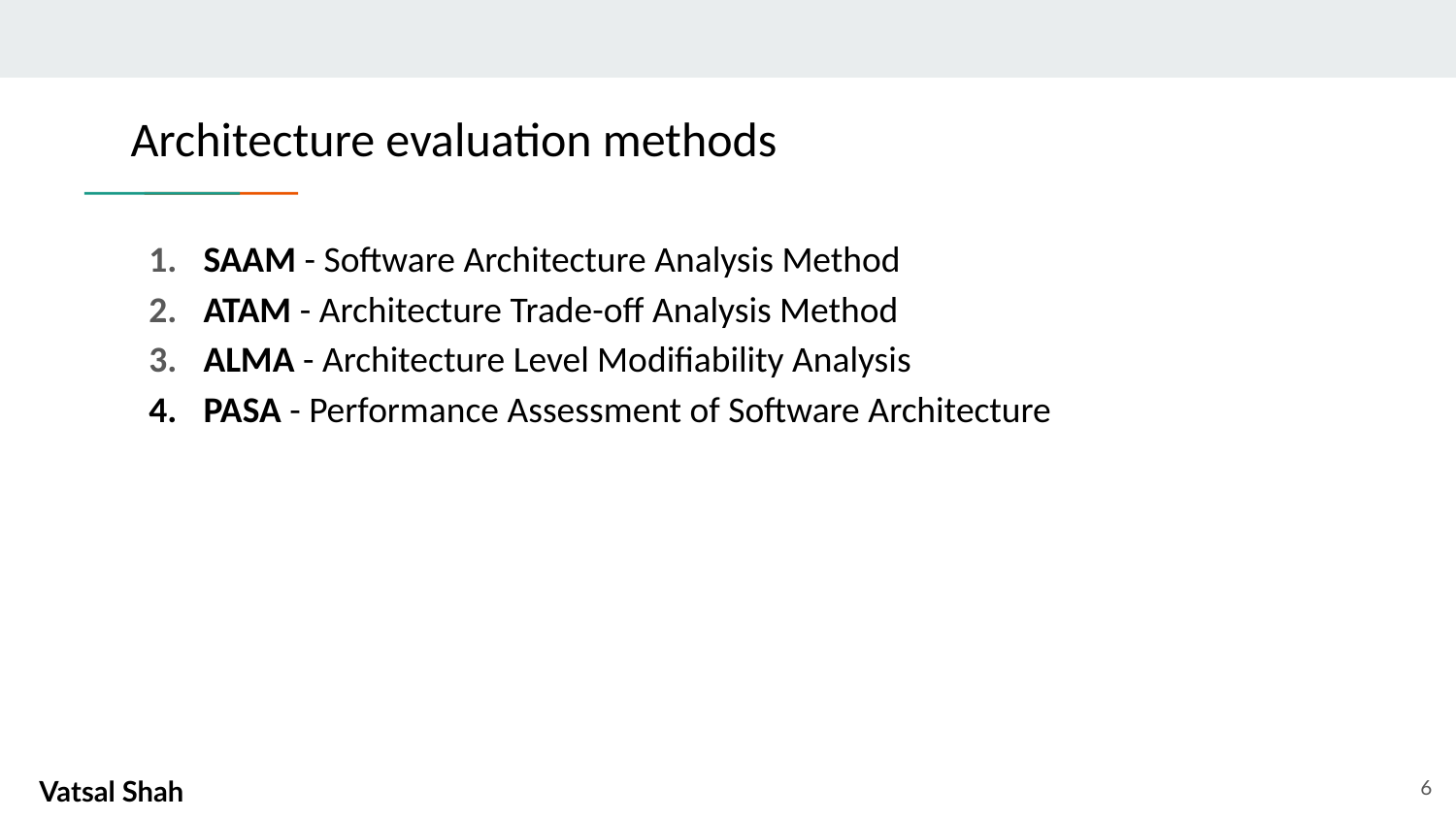

# Architecture evaluation methods
SAAM - Software Architecture Analysis Method
ATAM - Architecture Trade-off Analysis Method
ALMA - Architecture Level Modifiability Analysis
PASA - Performance Assessment of Software Architecture
6
Vatsal Shah